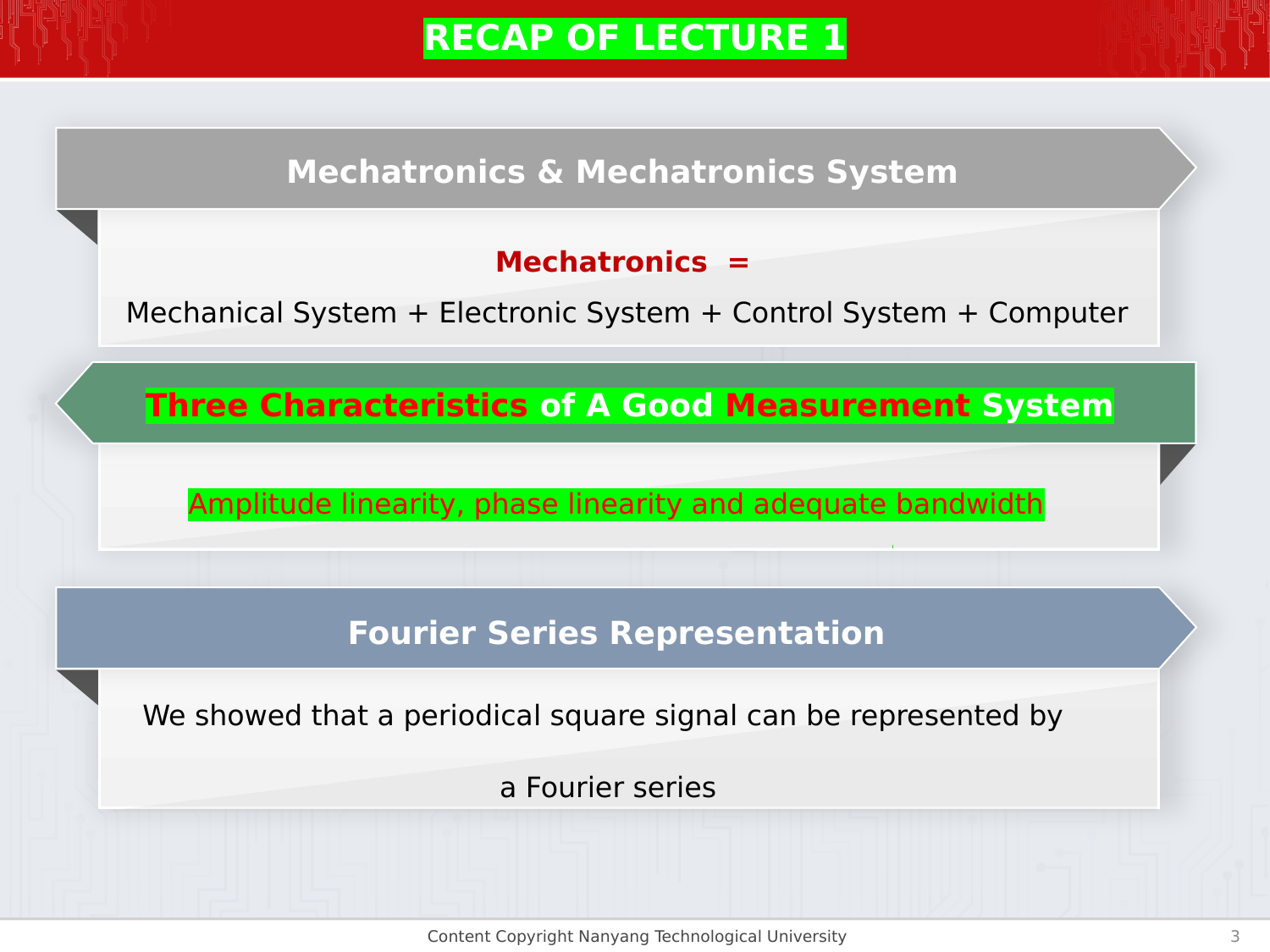

# Recap of Lecture 1

Mechatronics & Mechatronics System

Mechatronics  =
Mechanical System + Electronic System + Control System + Computer

Three Characteristics of A Good Measurement System

Amplitude linearity, phase linearity and adequate bandwidth

Fourier Series Representation

We showed that a periodical square signal can be represented by
a Fourier series